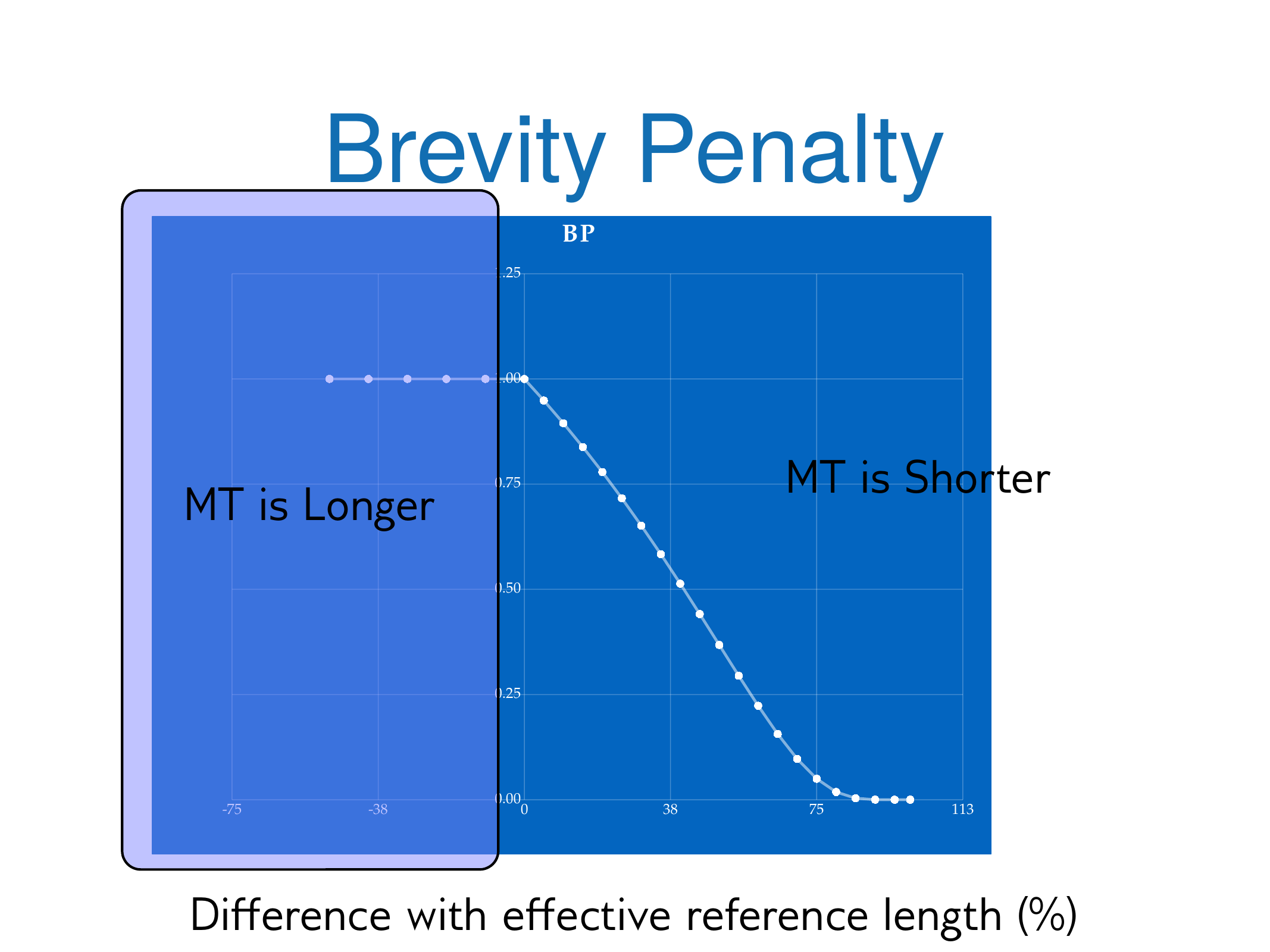

# Brevity Penalty
MT is Longer

### Chart: BP

| Category | Untitled 1 |
|---|---|
MT is Shorter
Difference with effective reference length (%)